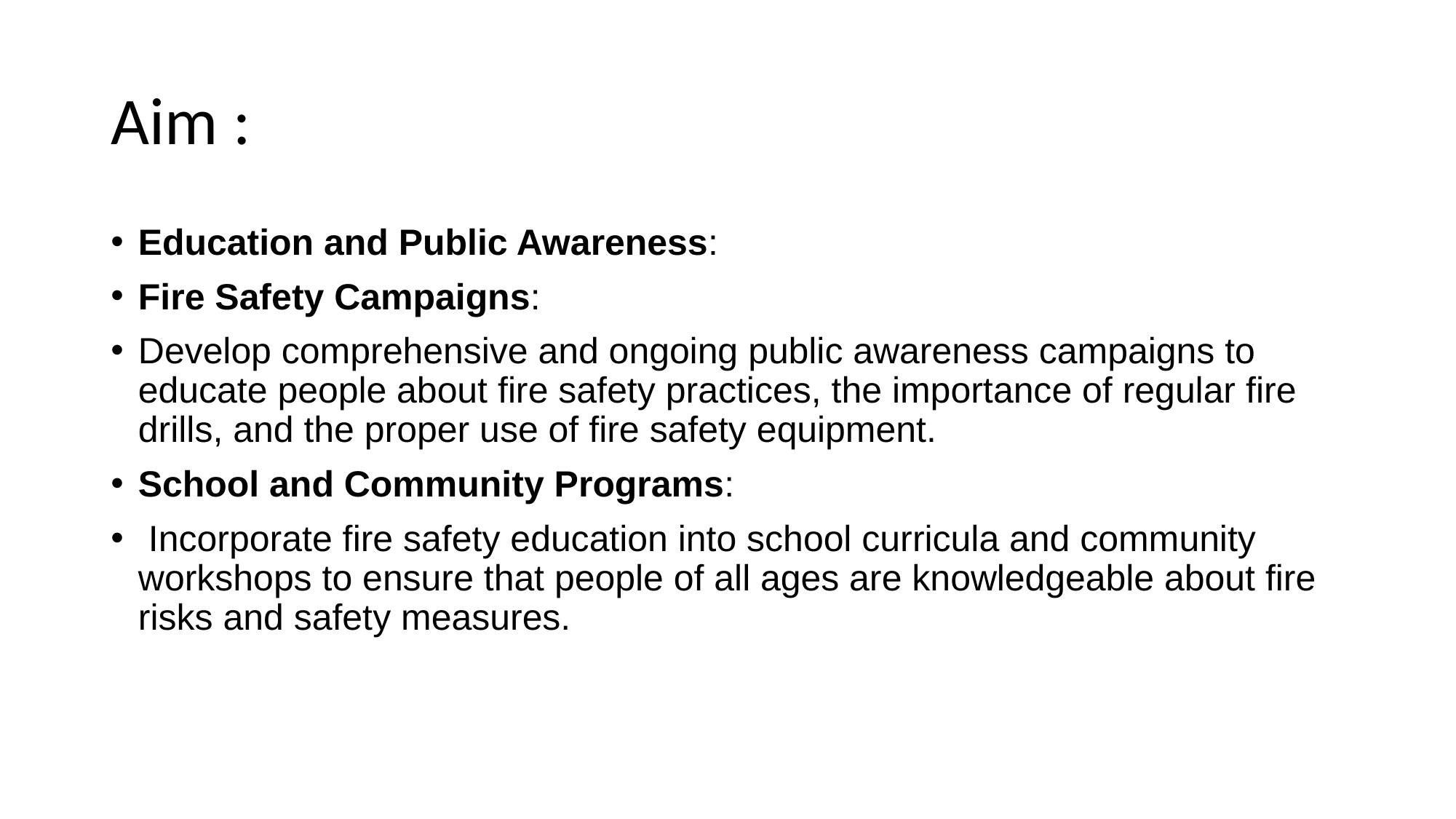

# Aim :
Education and Public Awareness:
Fire Safety Campaigns:
Develop comprehensive and ongoing public awareness campaigns to educate people about fire safety practices, the importance of regular fire drills, and the proper use of fire safety equipment.
School and Community Programs:
 Incorporate fire safety education into school curricula and community workshops to ensure that people of all ages are knowledgeable about fire risks and safety measures.